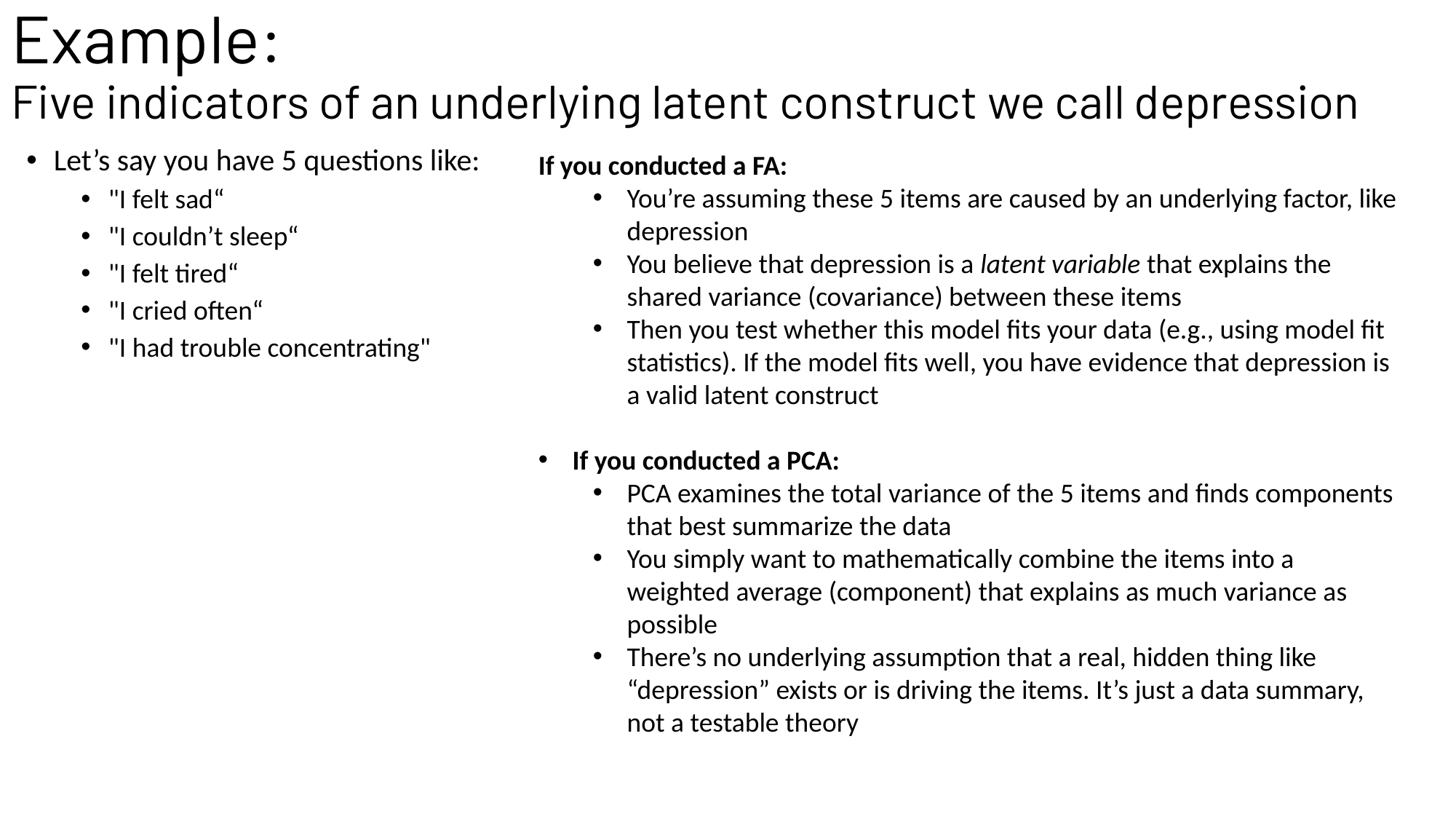

# Example: Five indicators of an underlying latent construct we call depression
Let’s say you have 5 questions like:
"I felt sad“
"I couldn’t sleep“
"I felt tired“
"I cried often“
"I had trouble concentrating"
If you conducted a FA:
You’re assuming these 5 items are caused by an underlying factor, like depression
You believe that depression is a latent variable that explains the shared variance (covariance) between these items
Then you test whether this model fits your data (e.g., using model fit statistics). If the model fits well, you have evidence that depression is a valid latent construct

If you conducted a PCA:
PCA examines the total variance of the 5 items and finds components that best summarize the data
You simply want to mathematically combine the items into a weighted average (component) that explains as much variance as possible
There’s no underlying assumption that a real, hidden thing like “depression” exists or is driving the items. It’s just a data summary, not a testable theory